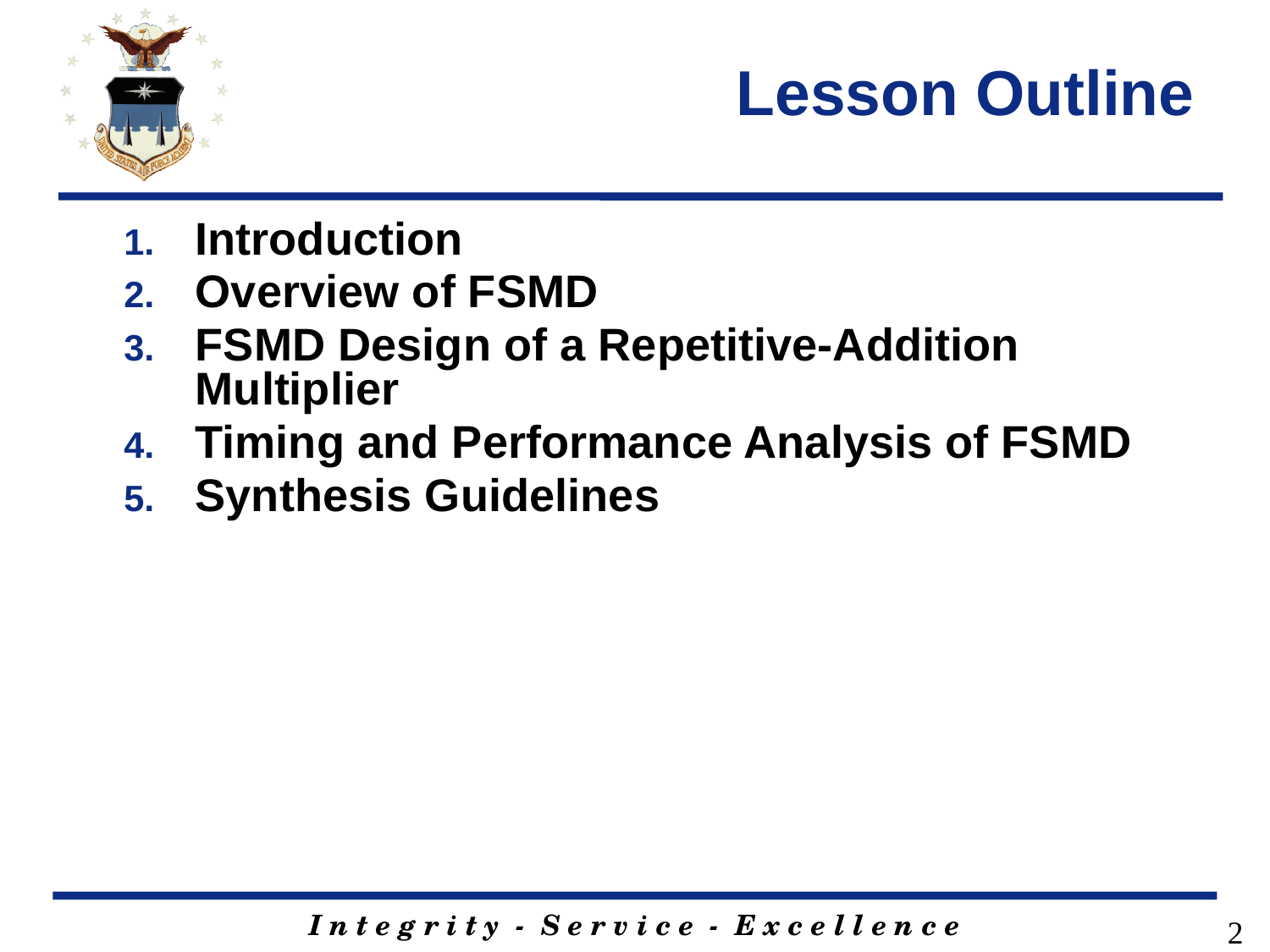

# Lesson Outline
Introduction
Overview of FSMD
FSMD Design of a Repetitive-Addition Multiplier
Timing and Performance Analysis of FSMD
Synthesis Guidelines

2